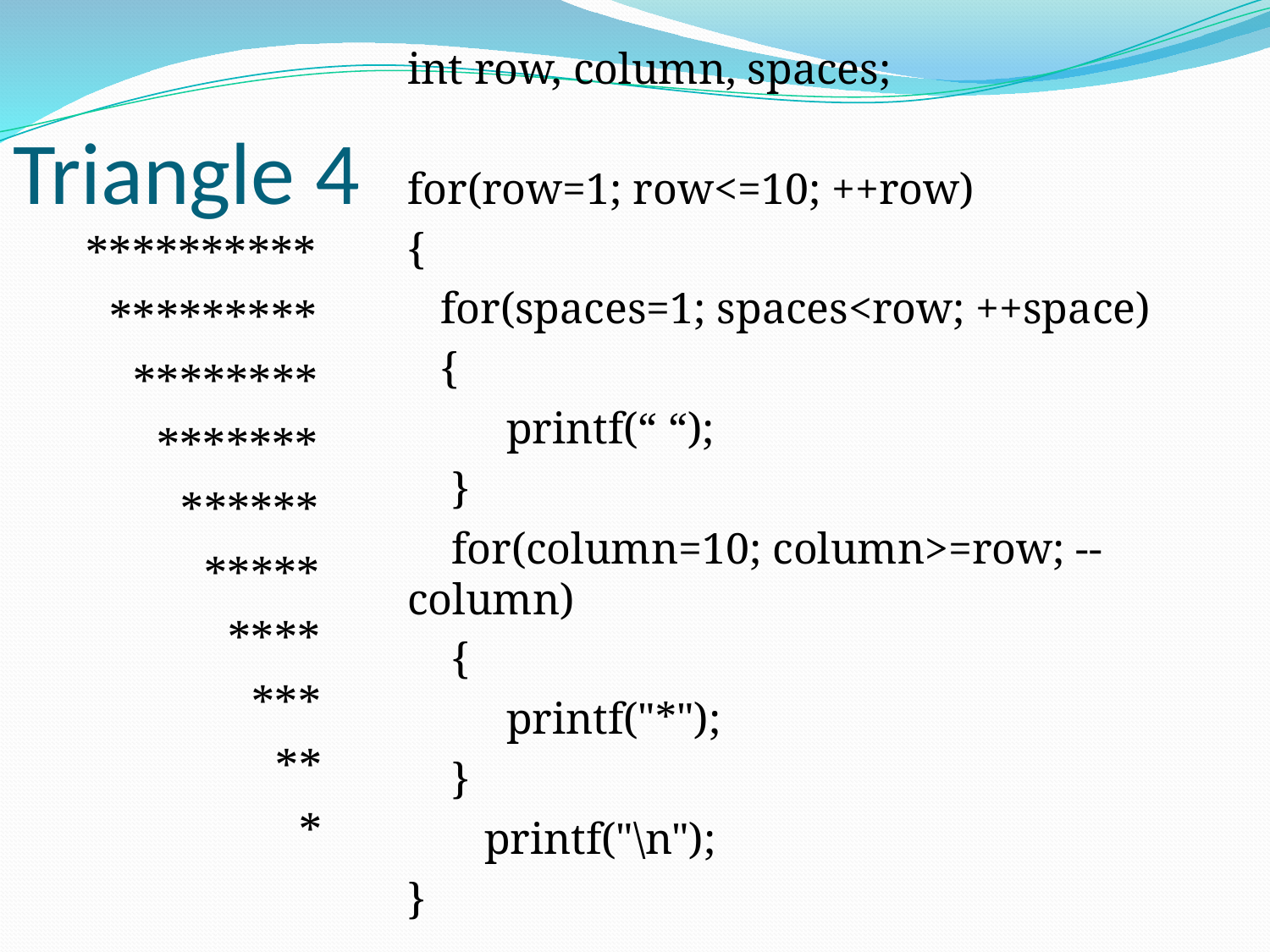

int row, column, spaces;

for(row=1; row<=10; ++row)
{
   for(spaces=1; spaces<row; ++space)
   {
         printf(“ “);
    }
    for(column=10; column>=row; --column)
    {
         printf("*");
    }
       printf("\n");
}

# Triangle 4
**********
  *********
    ********
      *******
        ******
          *****
            ****
              ***
                **
                  *